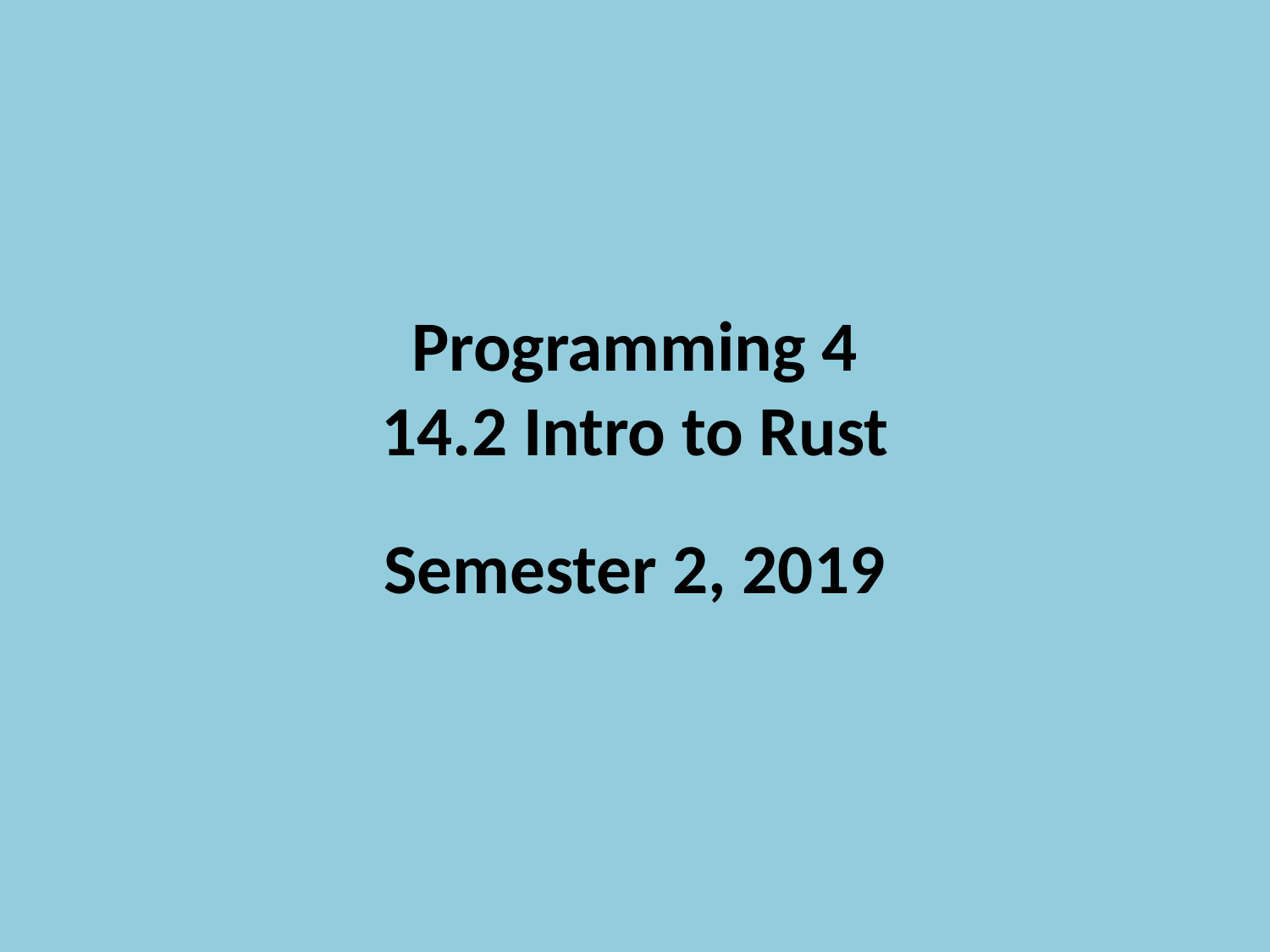

Programming 4
14.2 Intro to Rust

Semester 2, 2019